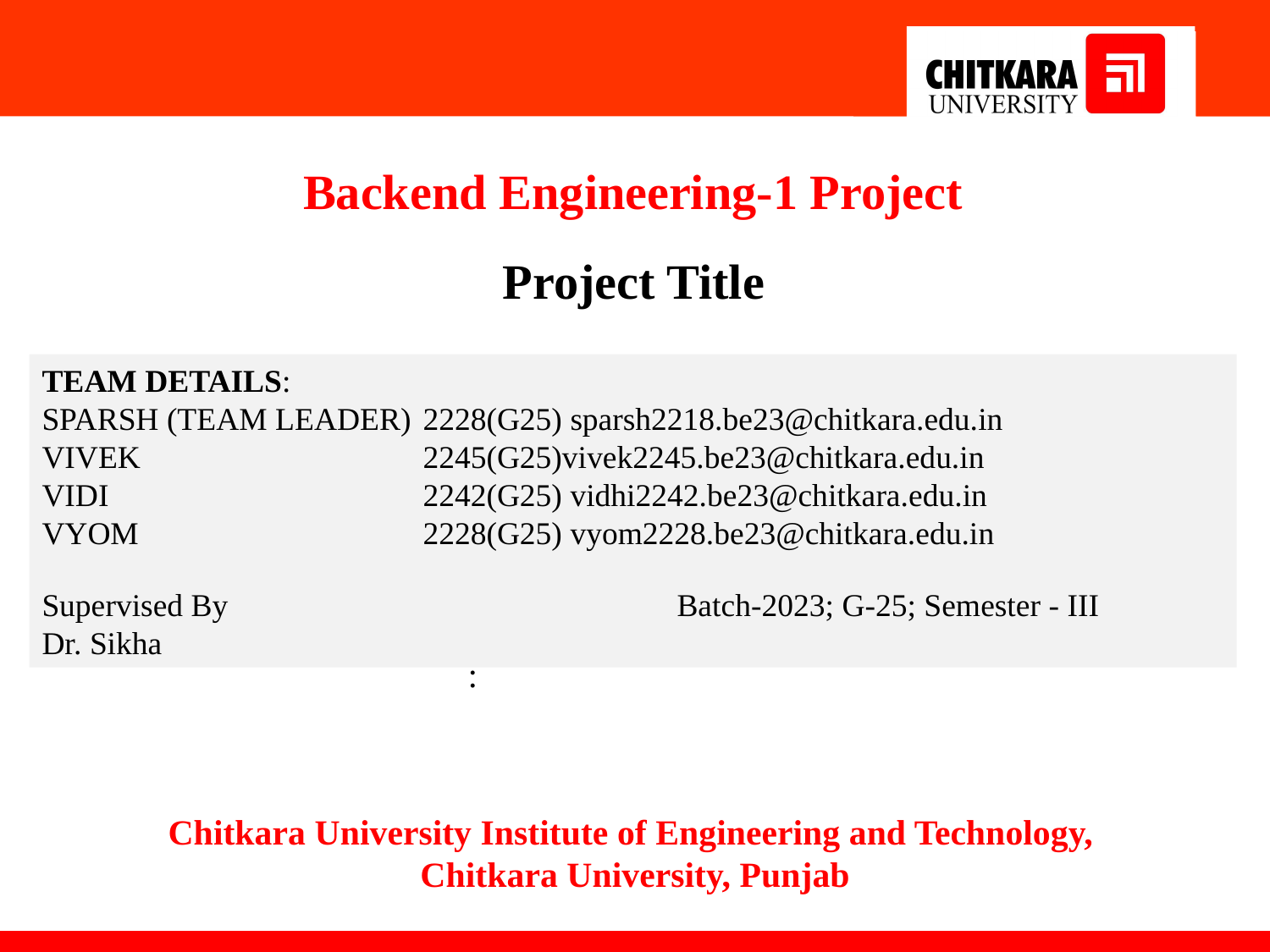

Backend Engineering-1 Project

Project Title
TEAM DETAILS:
SPARSH (TEAM LEADER)	2228(G25) sparsh2218.be23@chitkara.edu.in
VIVEK		 	2245(G25)vivek2245.be23@chitkara.edu.in
VIDI 		 	2242(G25) vidhi2242.be23@chitkara.edu.in
VYOM	 		2228(G25) vyom2228.be23@chitkara.edu.in

Supervised By				Batch-2023; G-25; Semester - III
Dr. Sikha
:

Chitkara University Institute of Engineering and Technology,
Chitkara University, Punjab